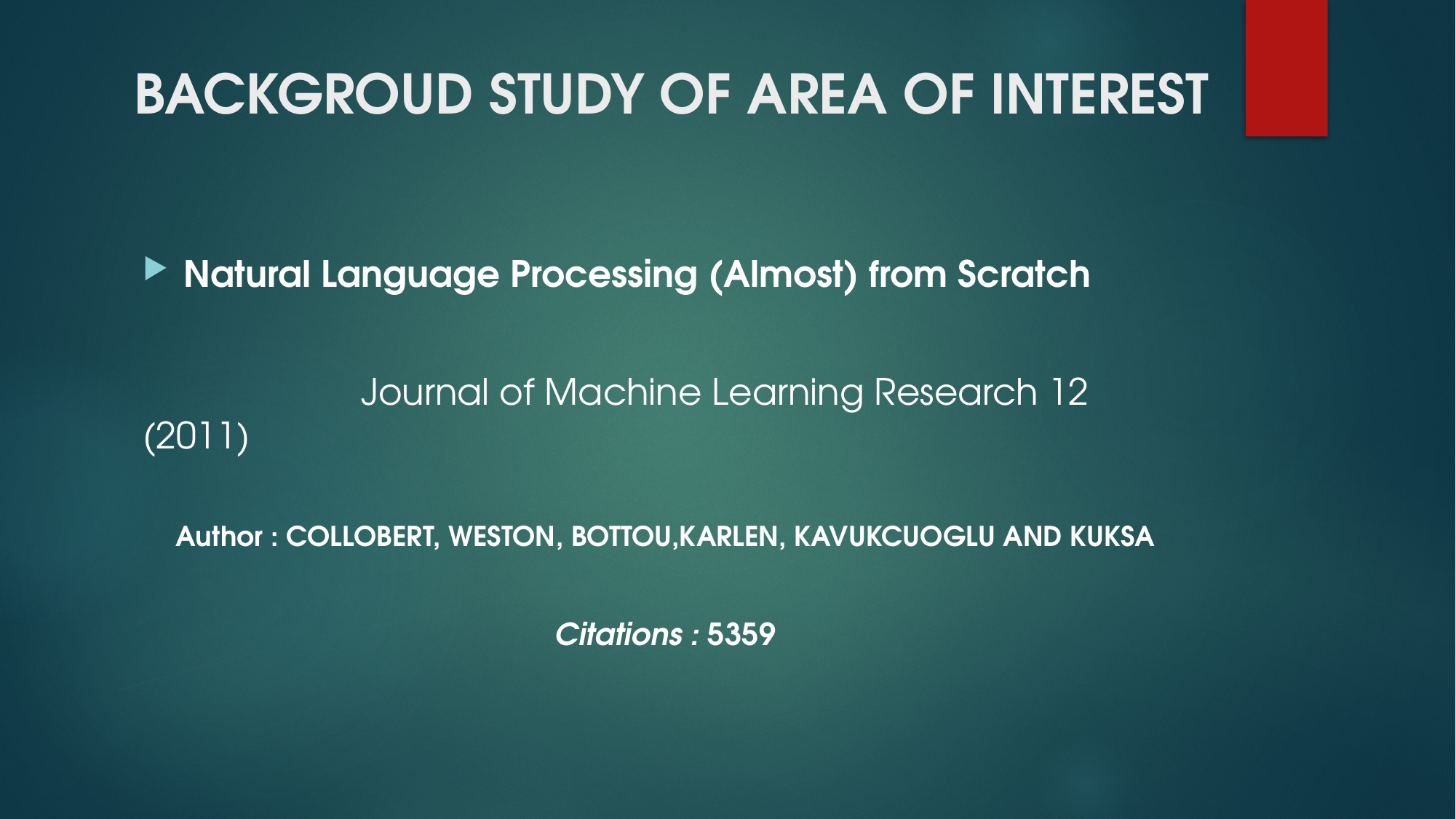

# BACKGROUD STUDY OF AREA OF INTEREST
Natural Language Processing (Almost) from Scratch

 		Journal of Machine Learning Research 12 (2011)

Author : COLLOBERT, WESTON, BOTTOU,KARLEN, KAVUKCUOGLU AND KUKSA

Citations : 5359